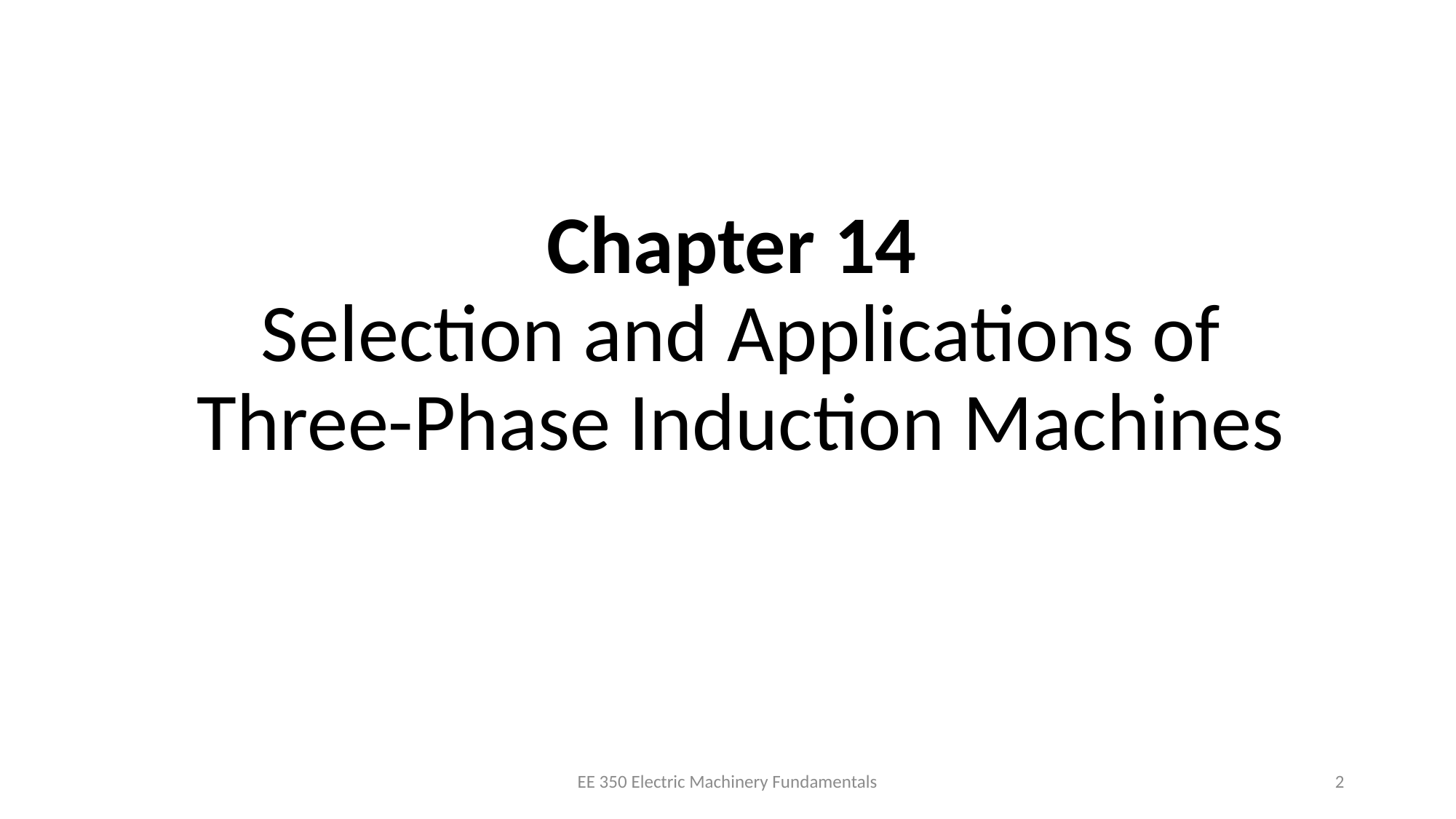

# Chapter 14 Selection and Applications of Three-Phase Induction Machines
EE 350 Electric Machinery Fundamentals
2